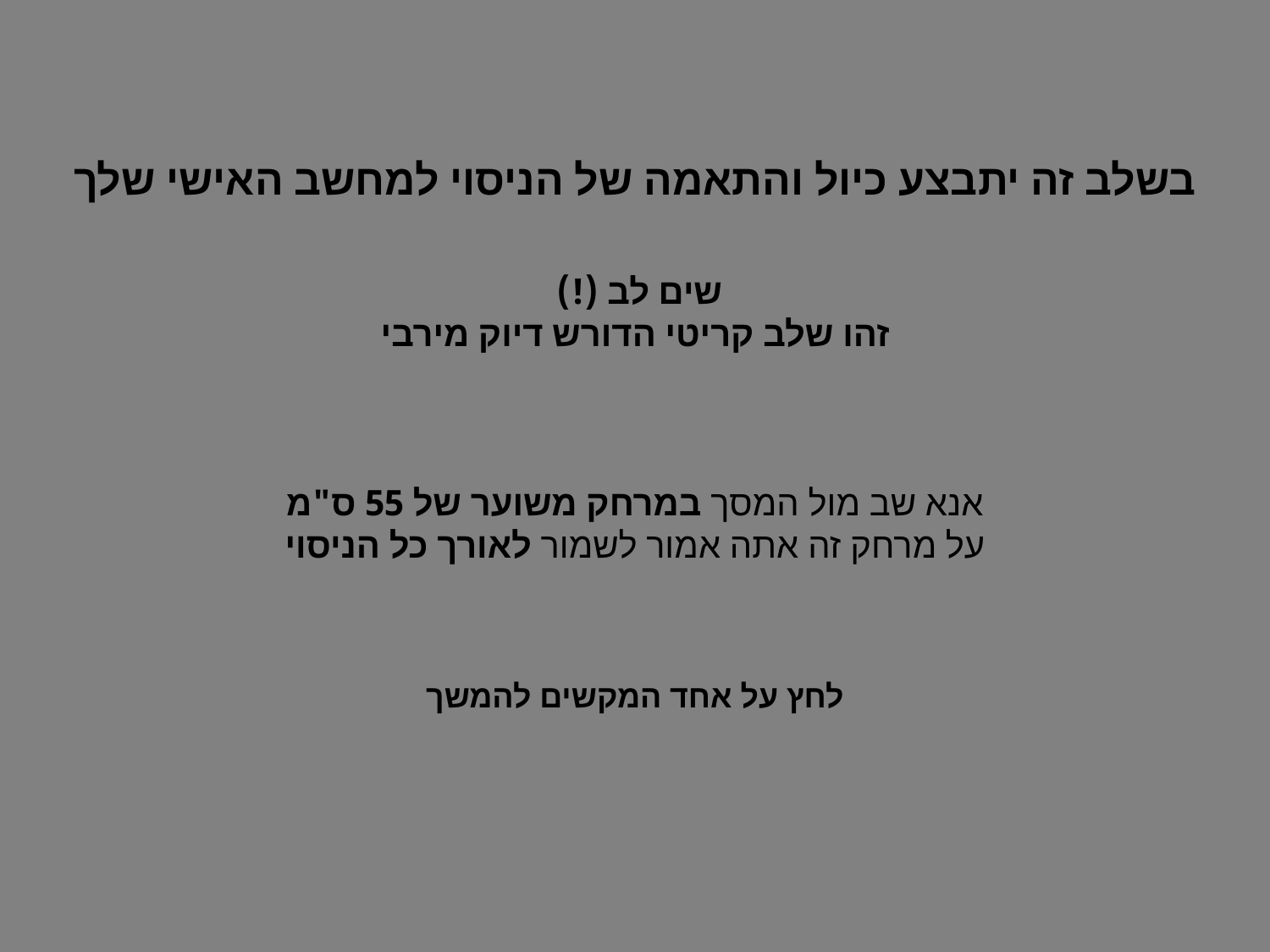

בשלב זה יתבצע כיול והתאמה של הניסוי למחשב האישי שלך
שים לב (!)
זהו שלב קריטי הדורש דיוק מירבי

אנא שב מול המסך במרחק משוער של 55 ס"מ
על מרחק זה אתה אמור לשמור לאורך כל הניסוי

לחץ על אחד המקשים להמשך